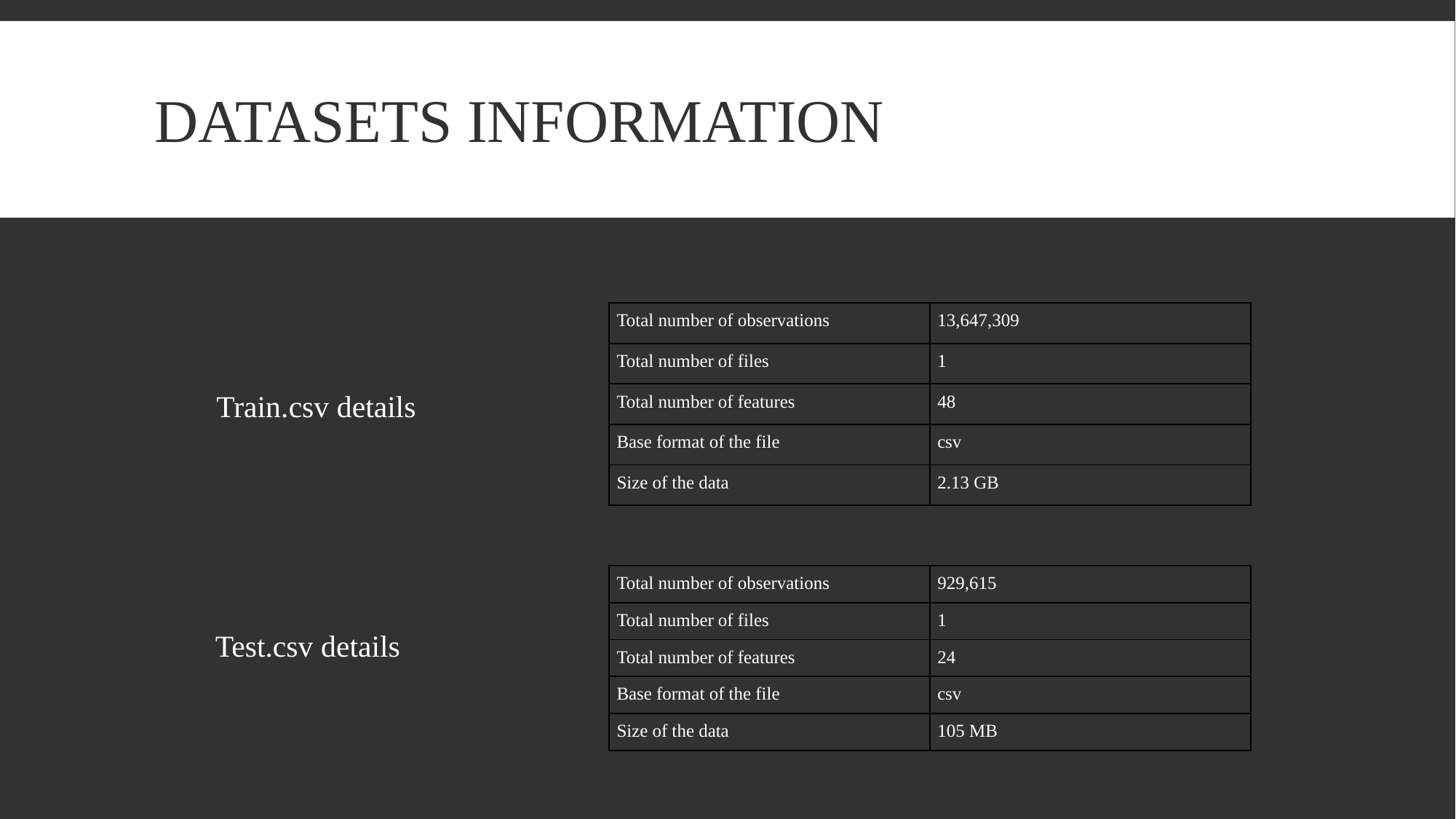

# Datasets Information
| Total number of observations | 13,647,309 |
| --- | --- |
| Total number of files | 1 |
| Total number of features | 48 |
| Base format of the file | csv |
| Size of the data | 2.13 GB |
Train.csv details

| Total number of observations | 929,615 |
| --- | --- |
| Total number of files | 1 |
| Total number of features | 24 |
| Base format of the file | csv |
| Size of the data | 105 MB |

Test.csv details